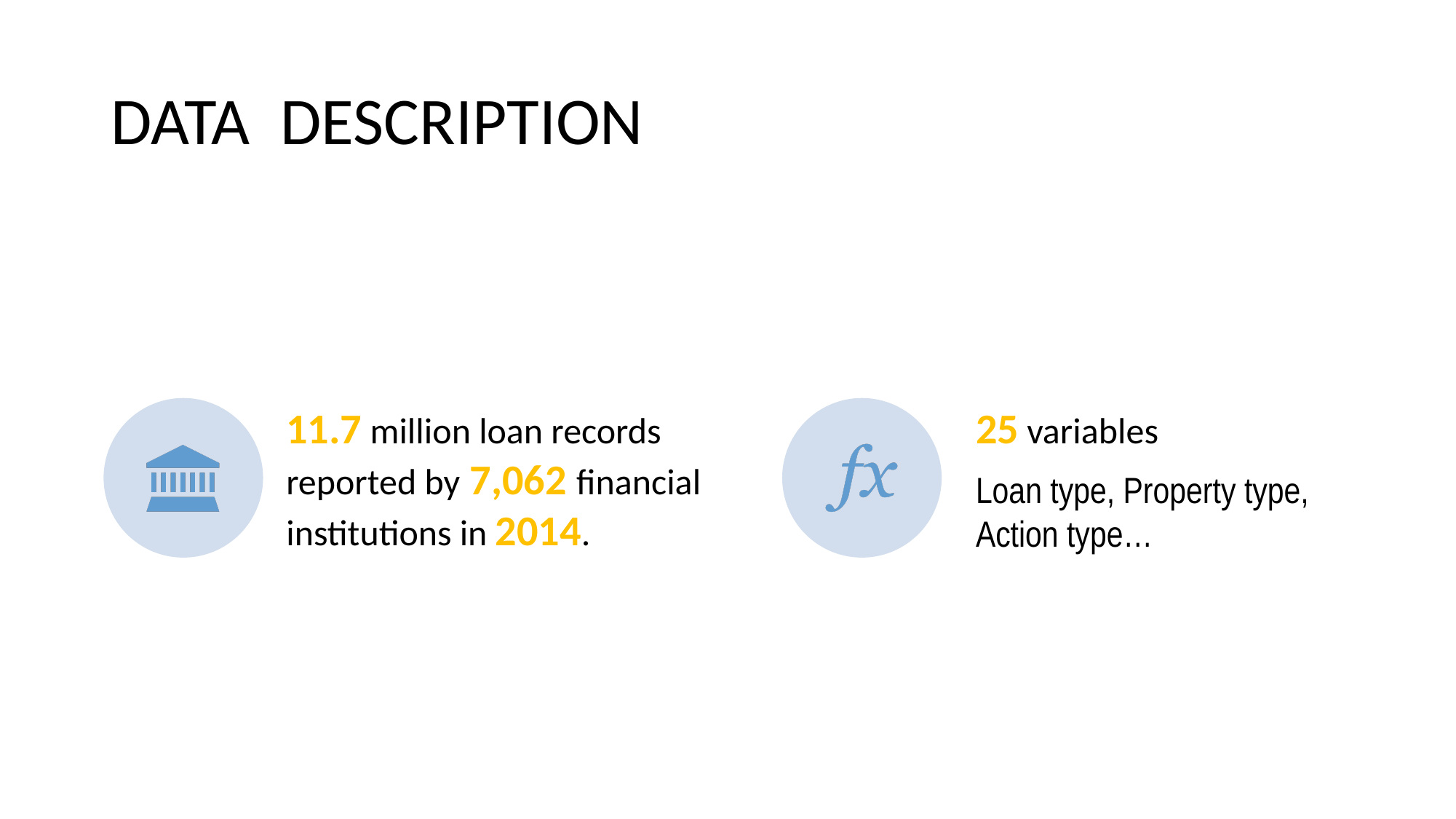

# DATA  DESCRIPTION
11.7 million loan records reported by 7,062 financial institutions in 2014.
25 variables
Loan type, Property type, Action type…